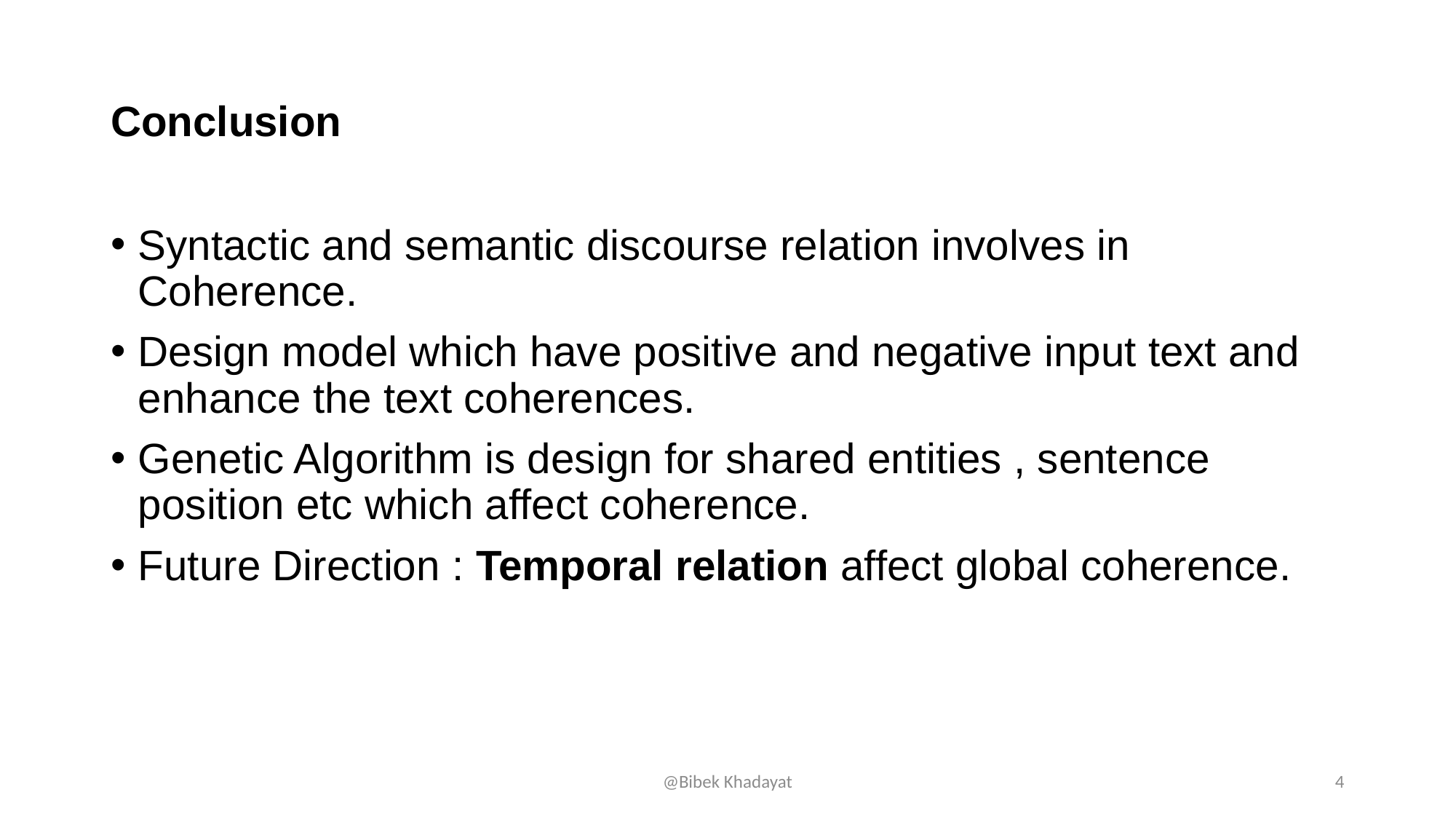

# Conclusion
Syntactic and semantic discourse relation involves in Coherence.
Design model which have positive and negative input text and enhance the text coherences.
Genetic Algorithm is design for shared entities , sentence position etc which affect coherence.
Future Direction : Temporal relation affect global coherence.

@Bibek Khadayat
4